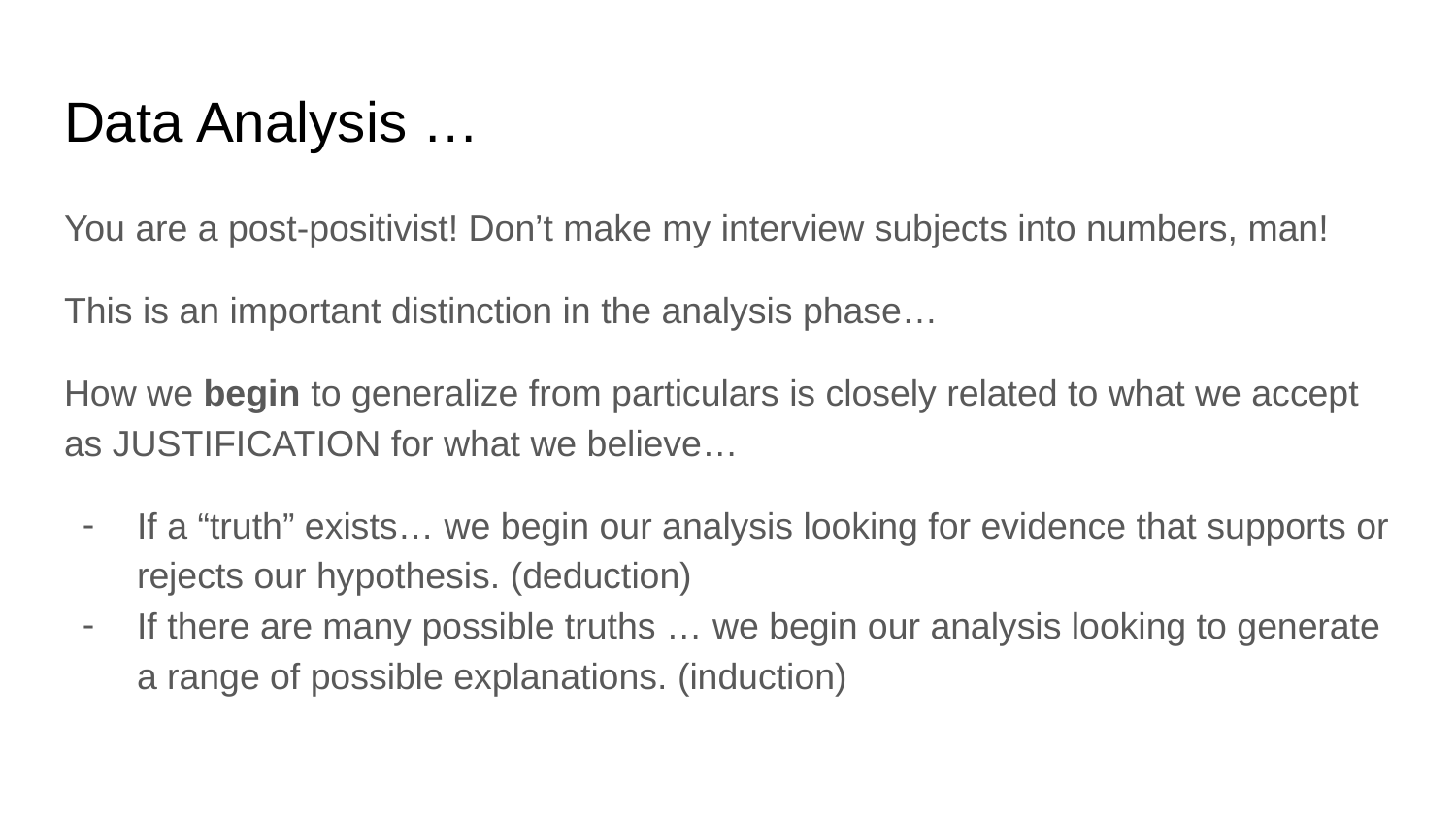

# Data Analysis …
You are a post-positivist! Don’t make my interview subjects into numbers, man!
This is an important distinction in the analysis phase…
How we begin to generalize from particulars is closely related to what we accept as JUSTIFICATION for what we believe…
If a “truth” exists… we begin our analysis looking for evidence that supports or rejects our hypothesis. (deduction)
If there are many possible truths … we begin our analysis looking to generate a range of possible explanations. (induction)